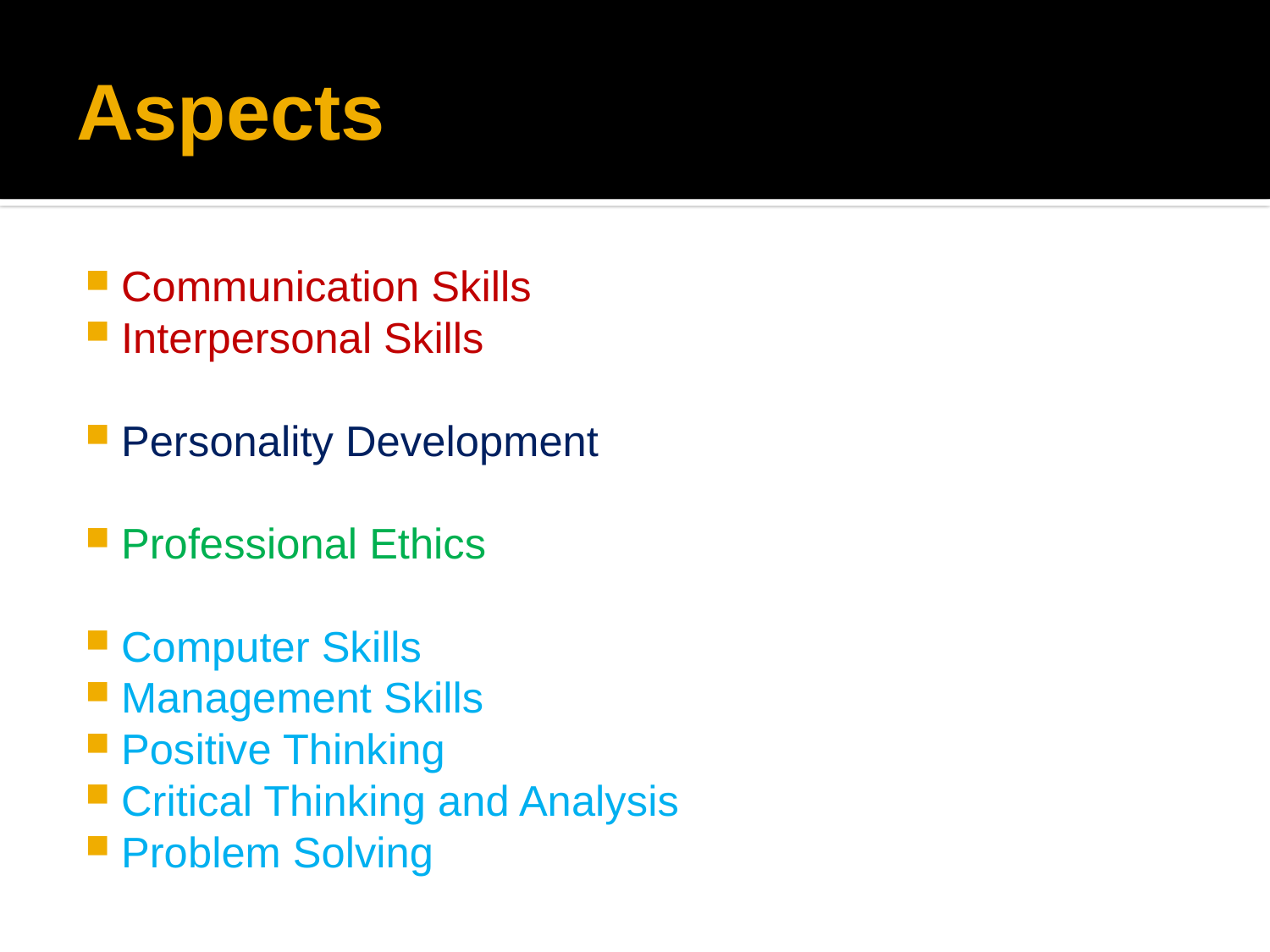

# Aspects
Communication Skills
Interpersonal Skills

Personality Development

Professional Ethics

Computer Skills
Management Skills
Positive Thinking
Critical Thinking and Analysis
Problem Solving